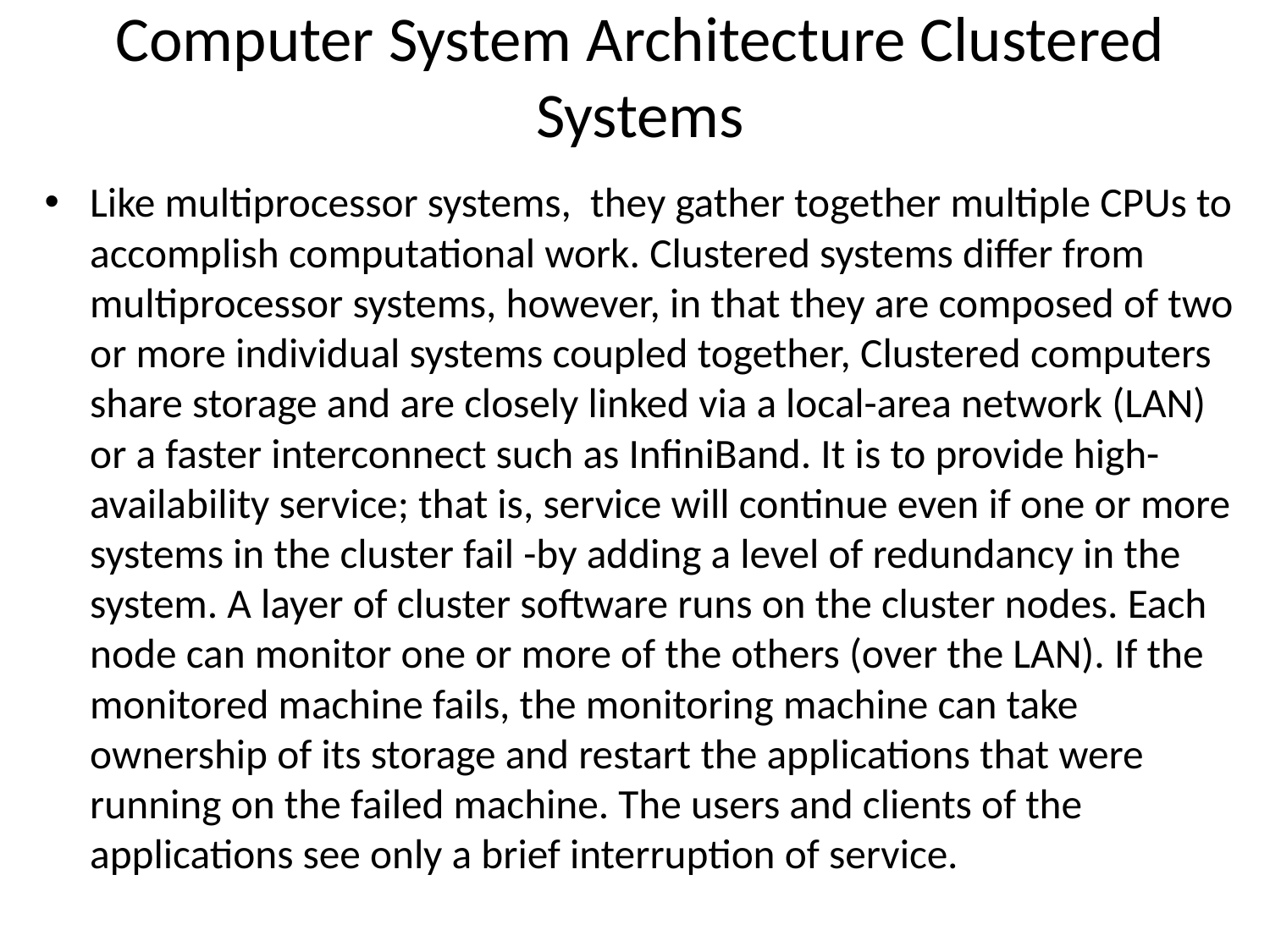

# Computer System Architecture Clustered Systems
Like multiprocessor systems,  they gather together multiple CPUs to accomplish computational work. Clustered systems differ from multiprocessor systems, however, in that they are composed of two or more individual systems coupled together, Clustered computers share storage and are closely linked via a local-area network (LAN) or a faster interconnect such as InfiniBand. It is to provide high-availability service; that is, service will continue even if one or more systems in the cluster fail -by adding a level of redundancy in the system. A layer of cluster software runs on the cluster nodes. Each node can monitor one or more of the others (over the LAN). If the monitored machine fails, the monitoring machine can take ownership of its storage and restart the applications that were running on the failed machine. The users and clients of the applications see only a brief interruption of service.